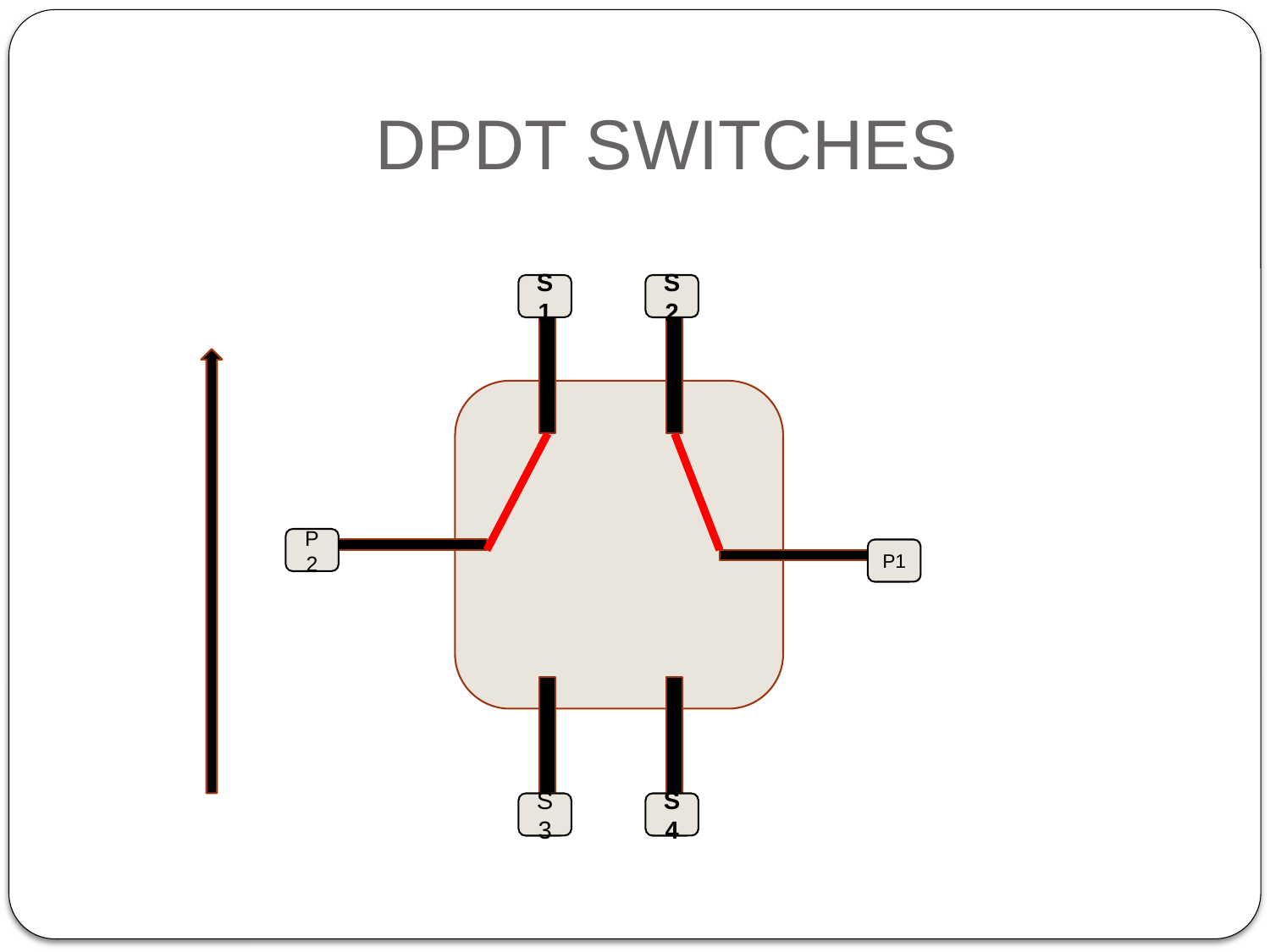

# DPDT SWITCHES
S1
S2

P2

P1

S3
S4